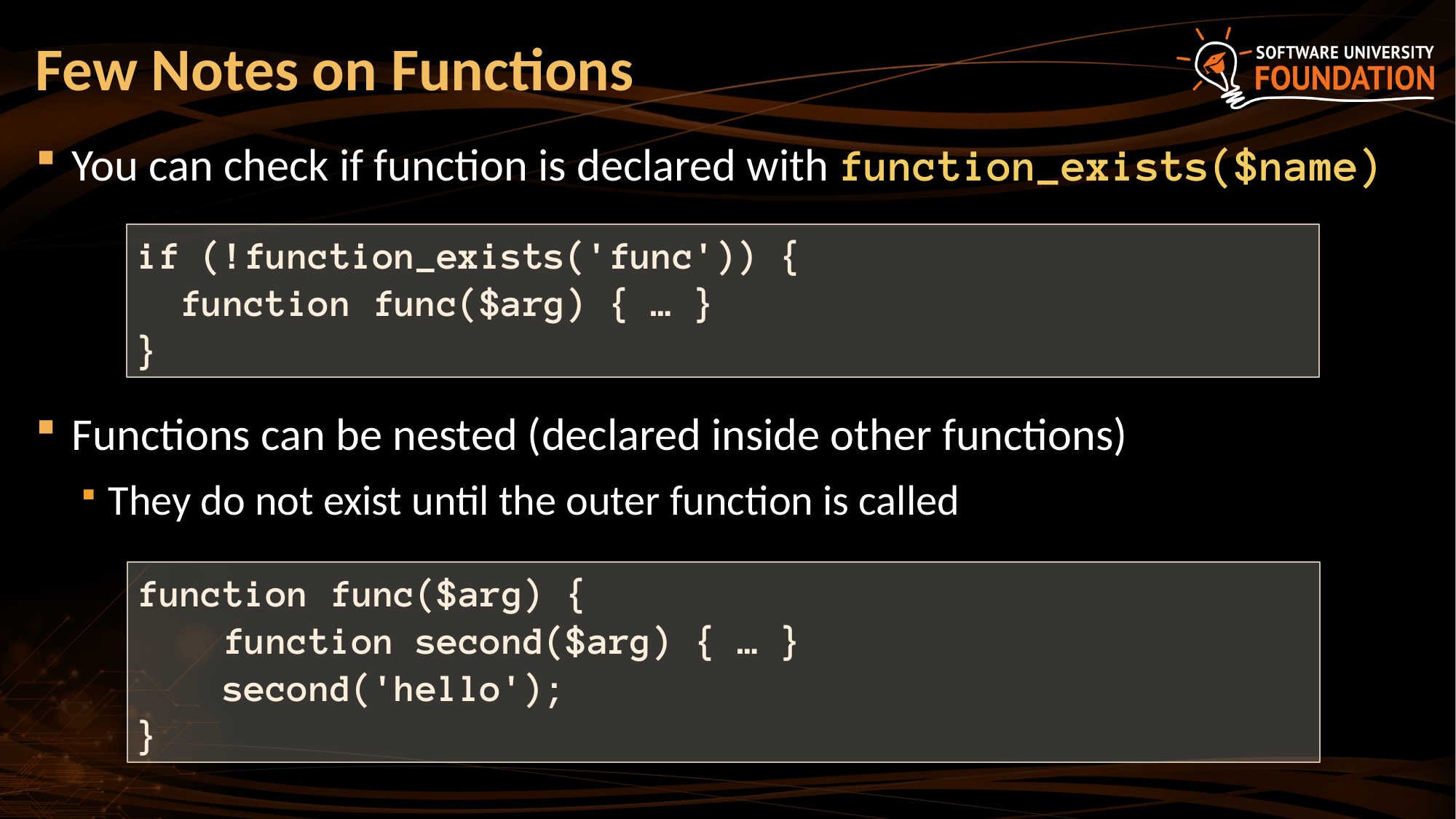

# Few Notes on Functions
You can check if function is declared with function_exists($name)

Functions can be nested (declared inside other functions)
They do not exist until the outer function is called
if (!function_exists('func')) {
  function func($arg) { … }
}
function func($arg) {
    function second($arg) { … }
    second('hello');
}